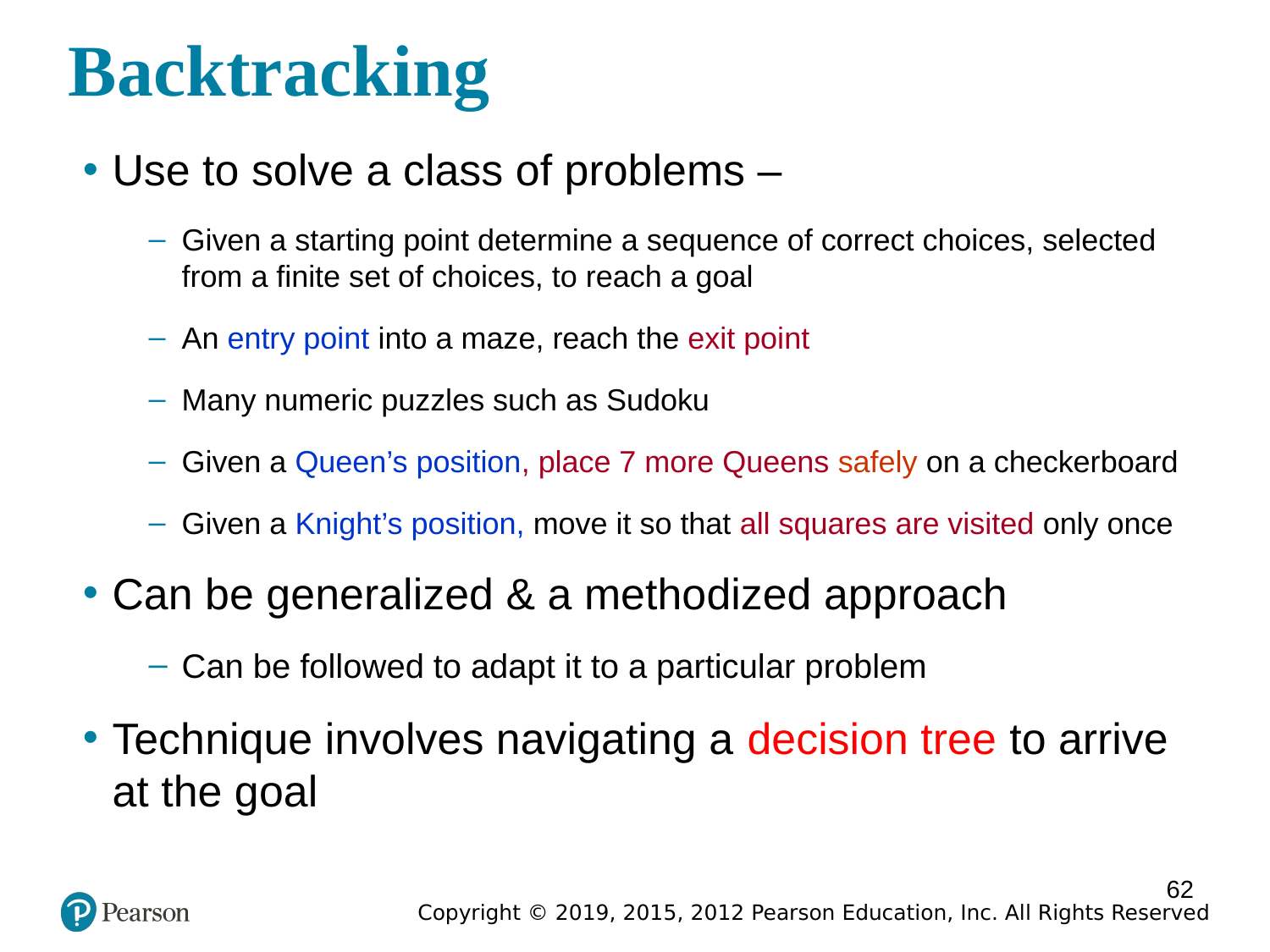

# Backtracking
Use to solve a class of problems –
Given a starting point determine a sequence of correct choices, selected from a finite set of choices, to reach a goal
An entry point into a maze, reach the exit point
Many numeric puzzles such as Sudoku
Given a Queen’s position, place 7 more Queens safely on a checkerboard
Given a Knight’s position, move it so that all squares are visited only once
Can be generalized & a methodized approach
Can be followed to adapt it to a particular problem
Technique involves navigating a decision tree to arrive at the goal

62
62